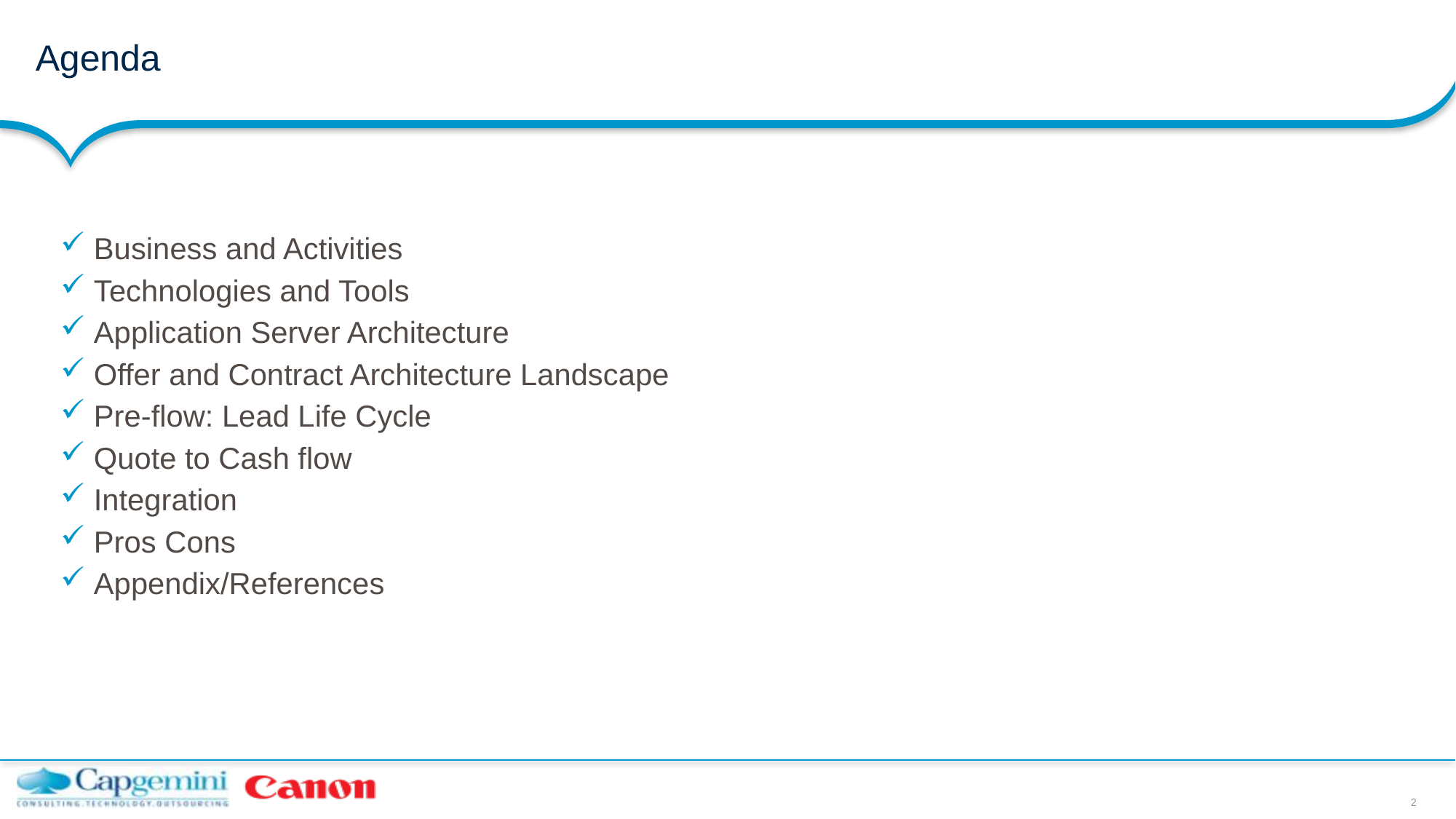

# Agenda

 Business and Activities
 Technologies and Tools
 Application Server Architecture
 Offer and Contract Architecture Landscape
 Pre-flow: Lead Life Cycle
 Quote to Cash flow
 Integration
 Pros Cons
 Appendix/References